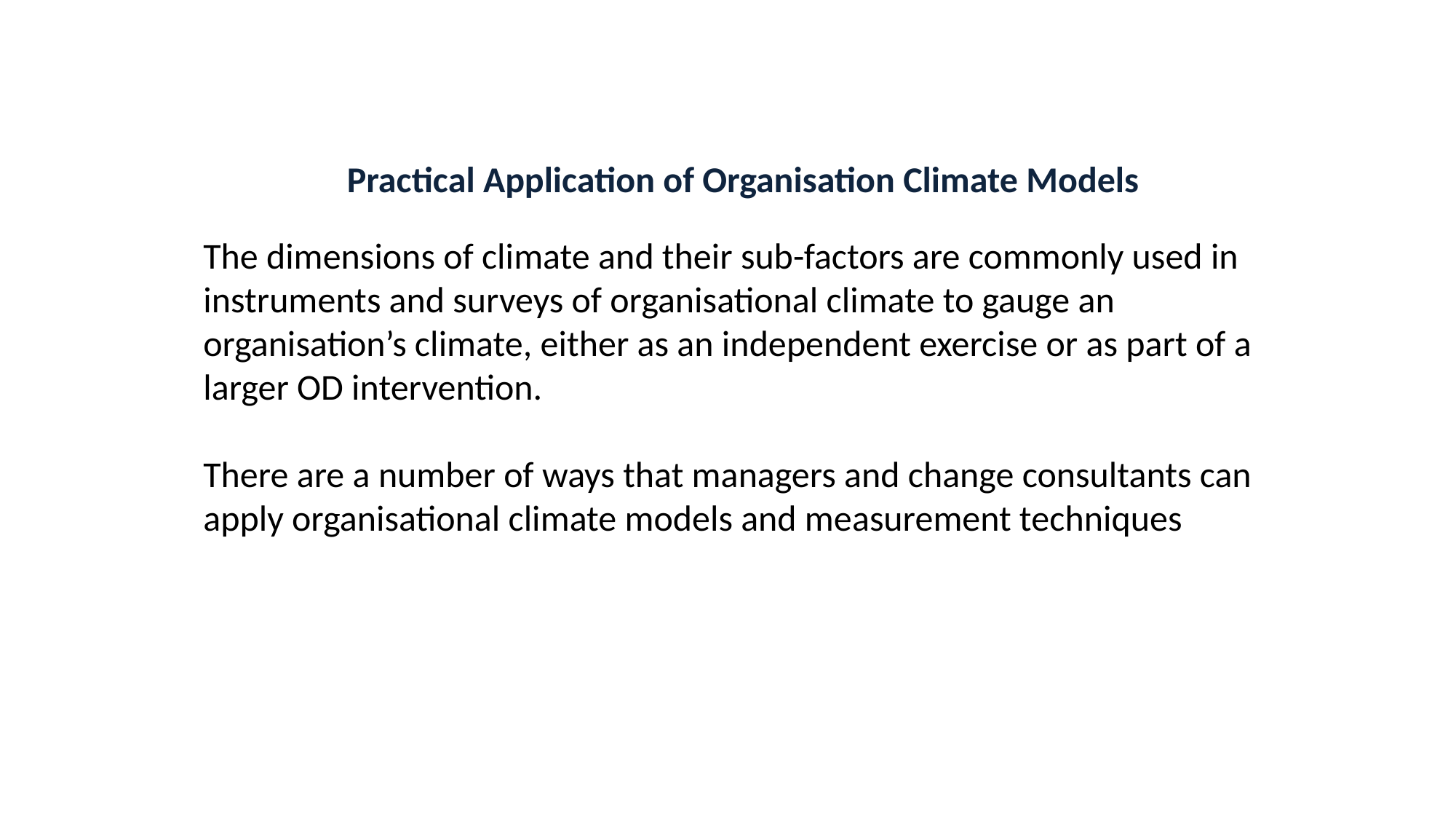

Practical Application of Organisation Climate Models

The dimensions of climate and their sub-factors are commonly used in instruments and surveys of organisational climate to gauge an organisation’s climate, either as an independent exercise or as part of a larger OD intervention.

There are a number of ways that managers and change consultants can apply organisational climate models and measurement techniques